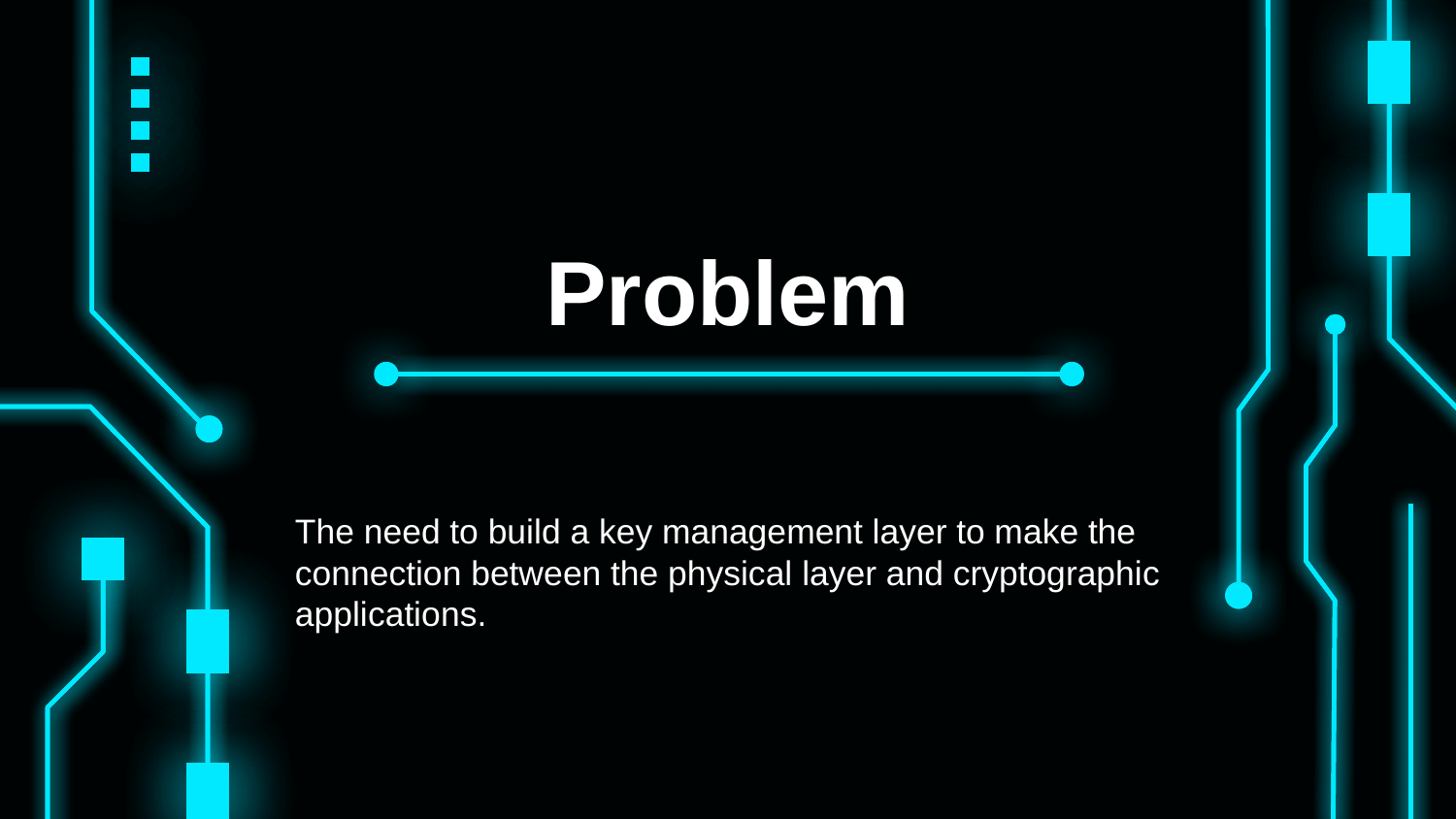

# Problem

The need to build a key management layer to make the connection between the physical layer and cryptographic applications.